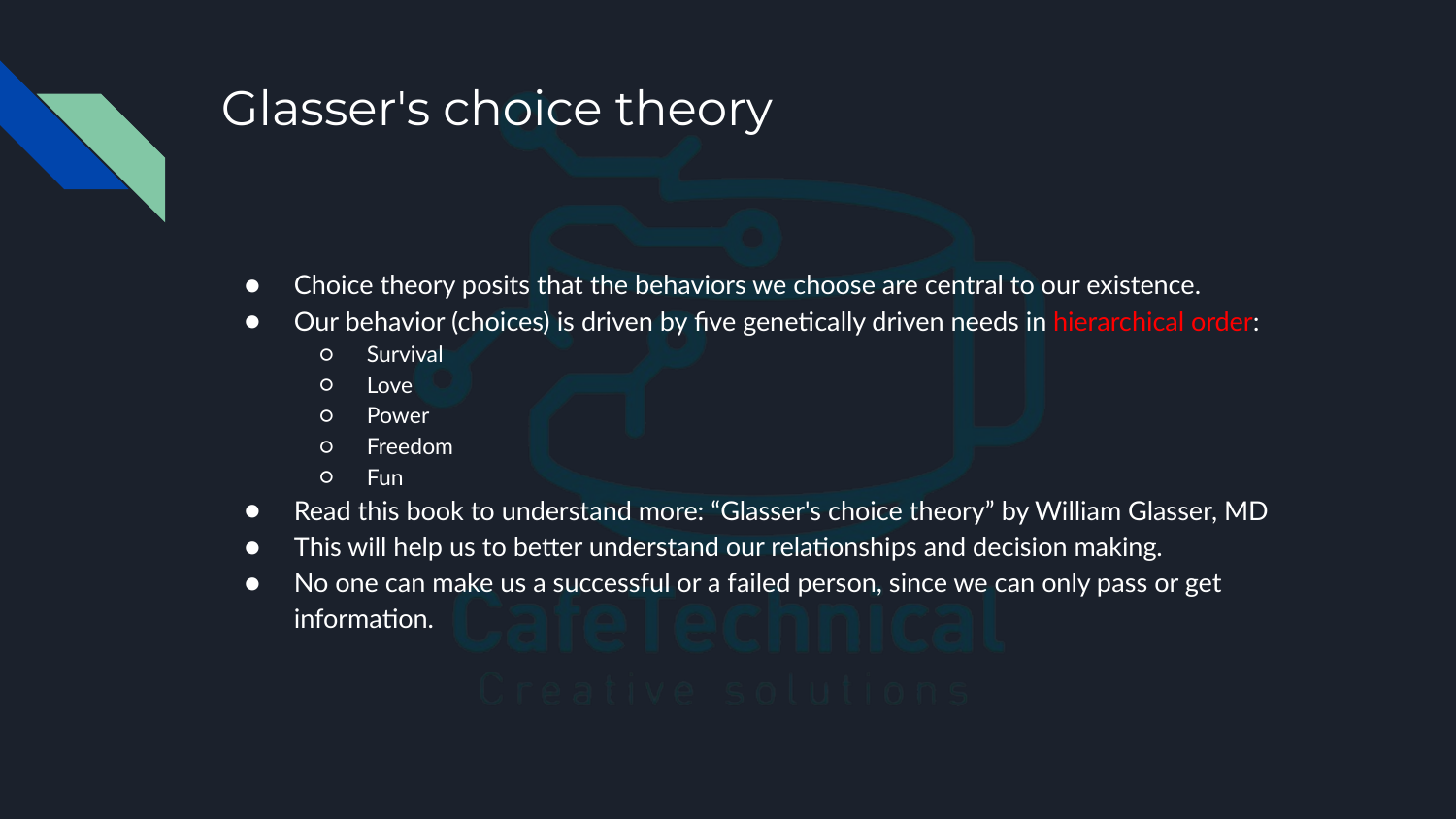

# Glasser's choice theory
Choice theory posits that the behaviors we choose are central to our existence.
Our behavior (choices) is driven by five genetically driven needs in hierarchical order:
Survival
Love
Power
Freedom
Fun
Read this book to understand more: “Glasser's choice theory” by William Glasser, MD
This will help us to better understand our relationships and decision making.
No one can make us a successful or a failed person, since we can only pass or get information.